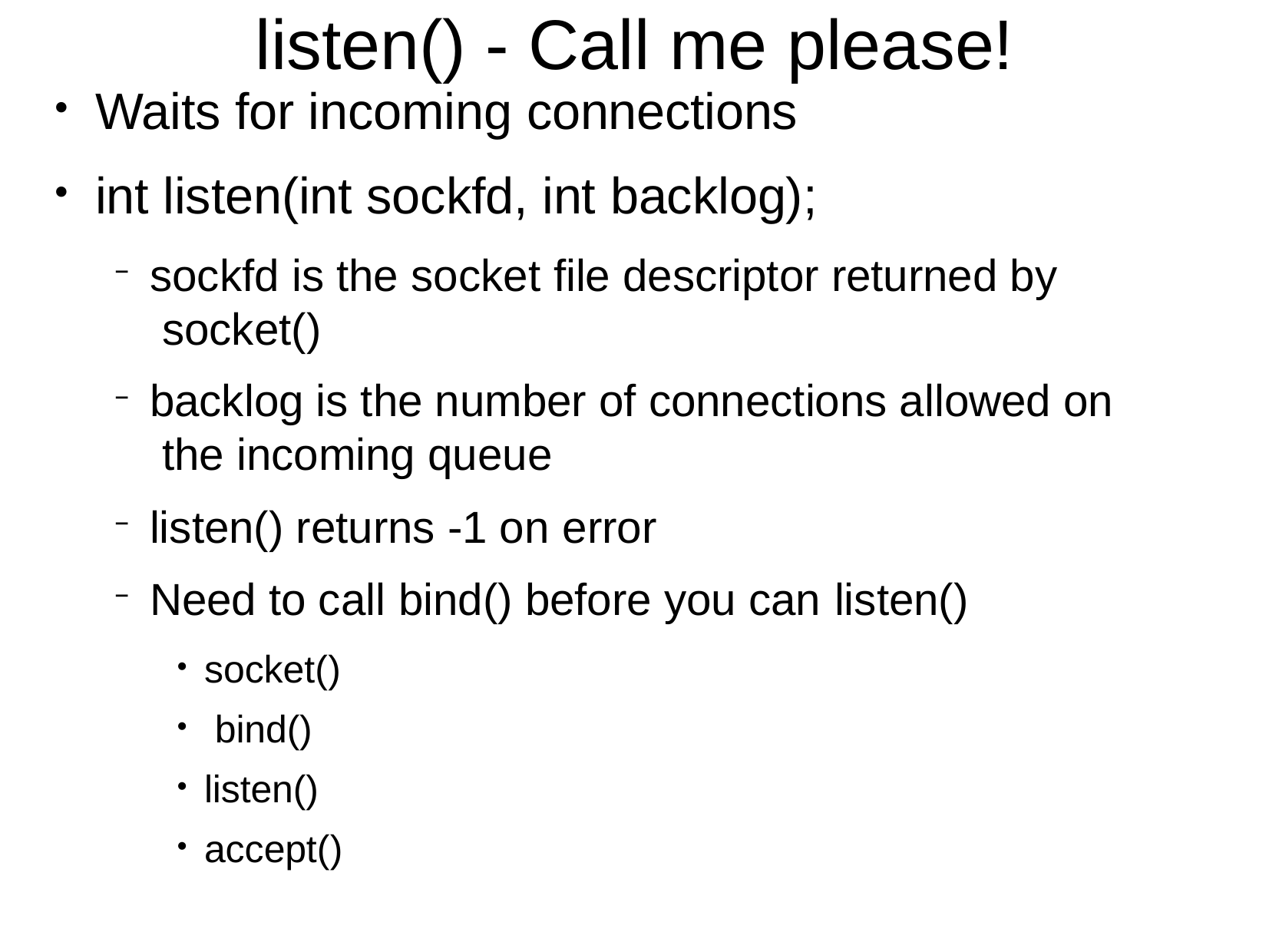

# listen() - Call me please!
Waits for incoming connections
int listen(int sockfd, int backlog);
sockfd is the socket file descriptor returned by  socket()
backlog is the number of connections allowed on  the incoming queue
listen() returns -1 on error
Need to call bind() before you can listen()
●
●
socket()  bind()
listen()  accept()
●
●
●
●